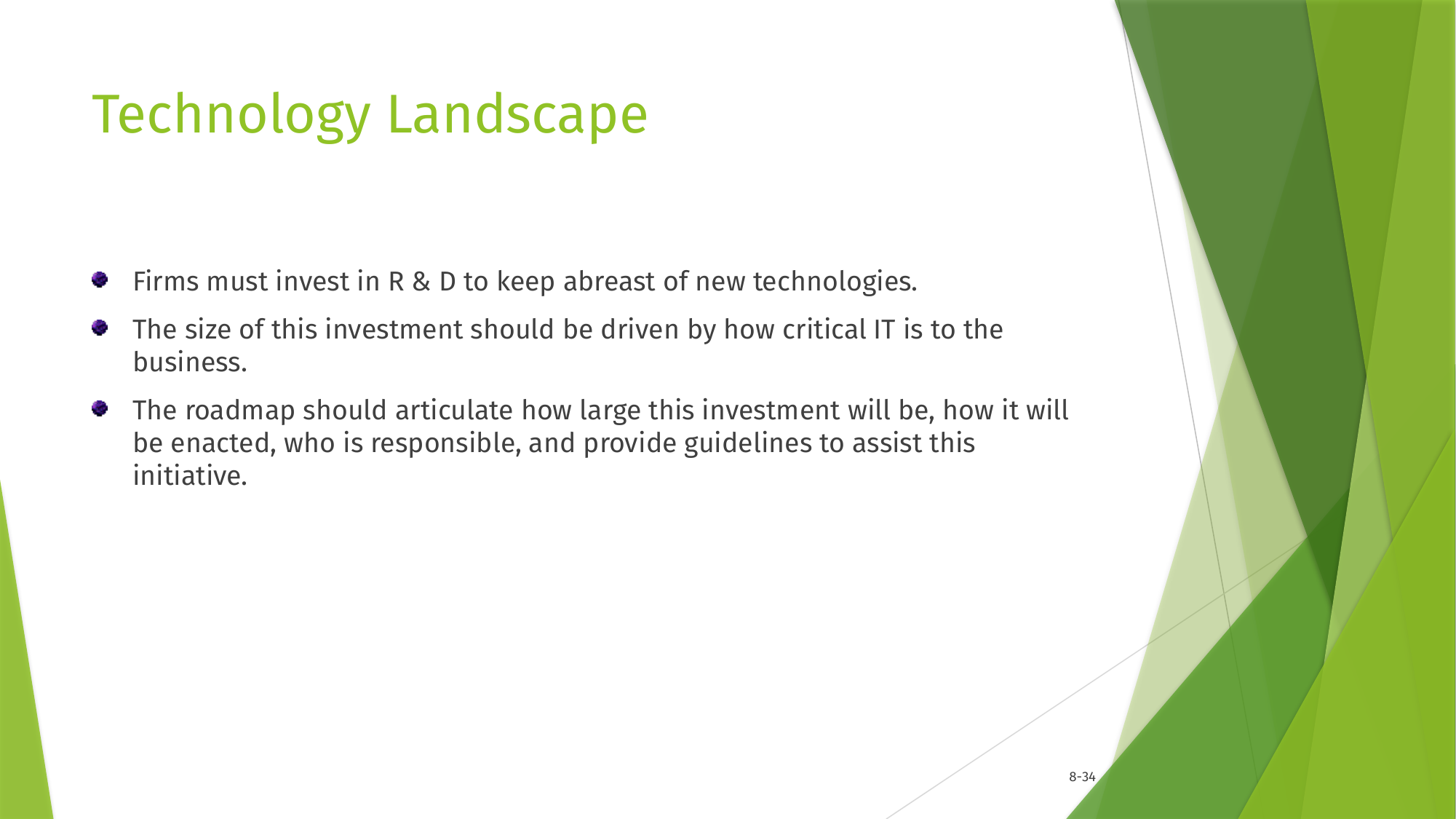

# Technology Landscape
Firms must invest in R & D to keep abreast of new technologies.
The size of this investment should be driven by how critical IT is to the business.
The roadmap should articulate how large this investment will be, how it will be enacted, who is responsible, and provide guidelines to assist this initiative.
				8-34